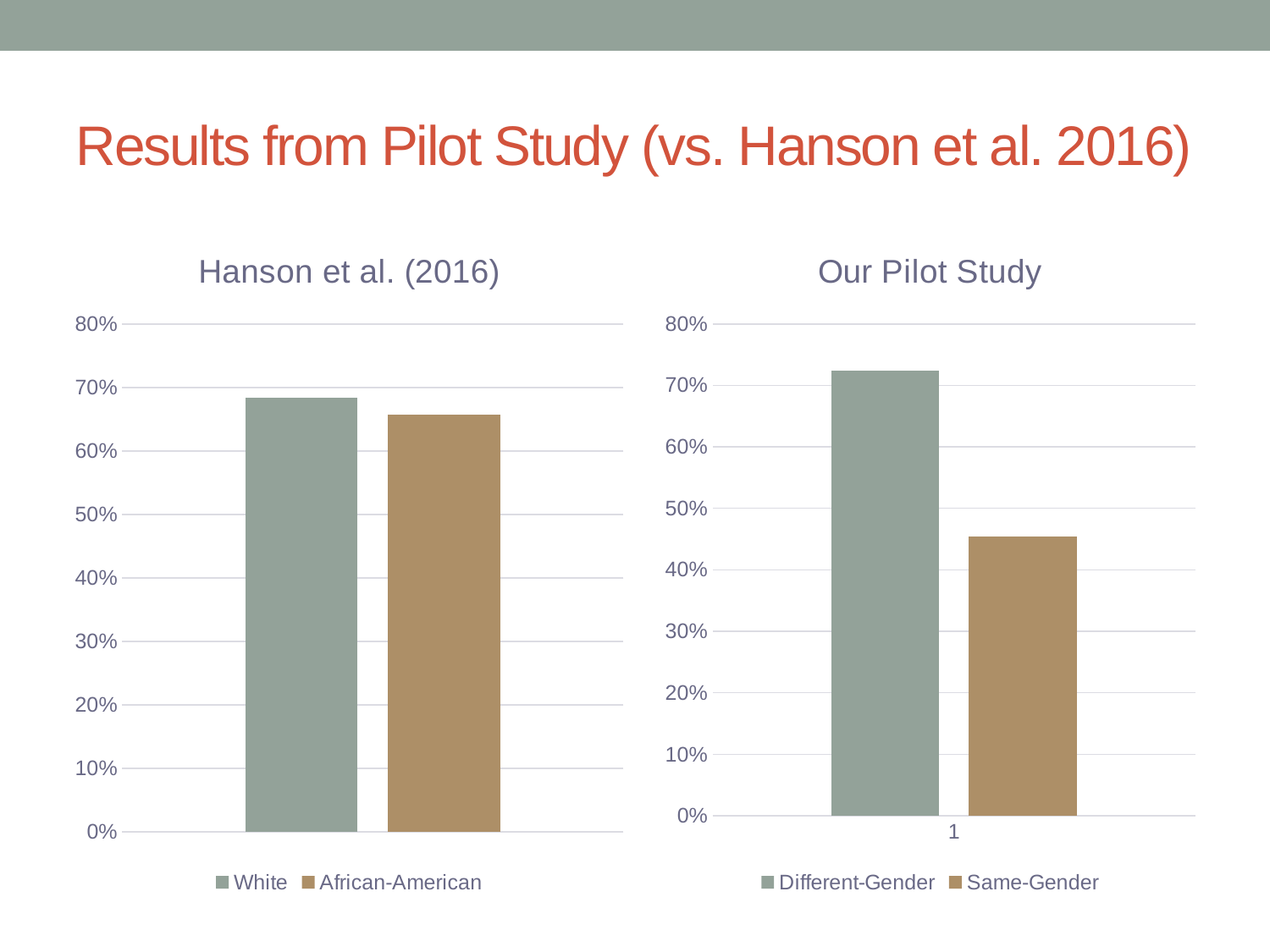

# Results from Pilot Study (vs. Hanson et al. 2016)

### Chart: Hanson et al. (2016)

| Category | White | African-American |
|---|---|---|
| Hanson et al. | 0.6831 | 0.6568 |

### Chart: Our Pilot Study

| Category | Different-Gender | Same-Gender |
|---|---|---|